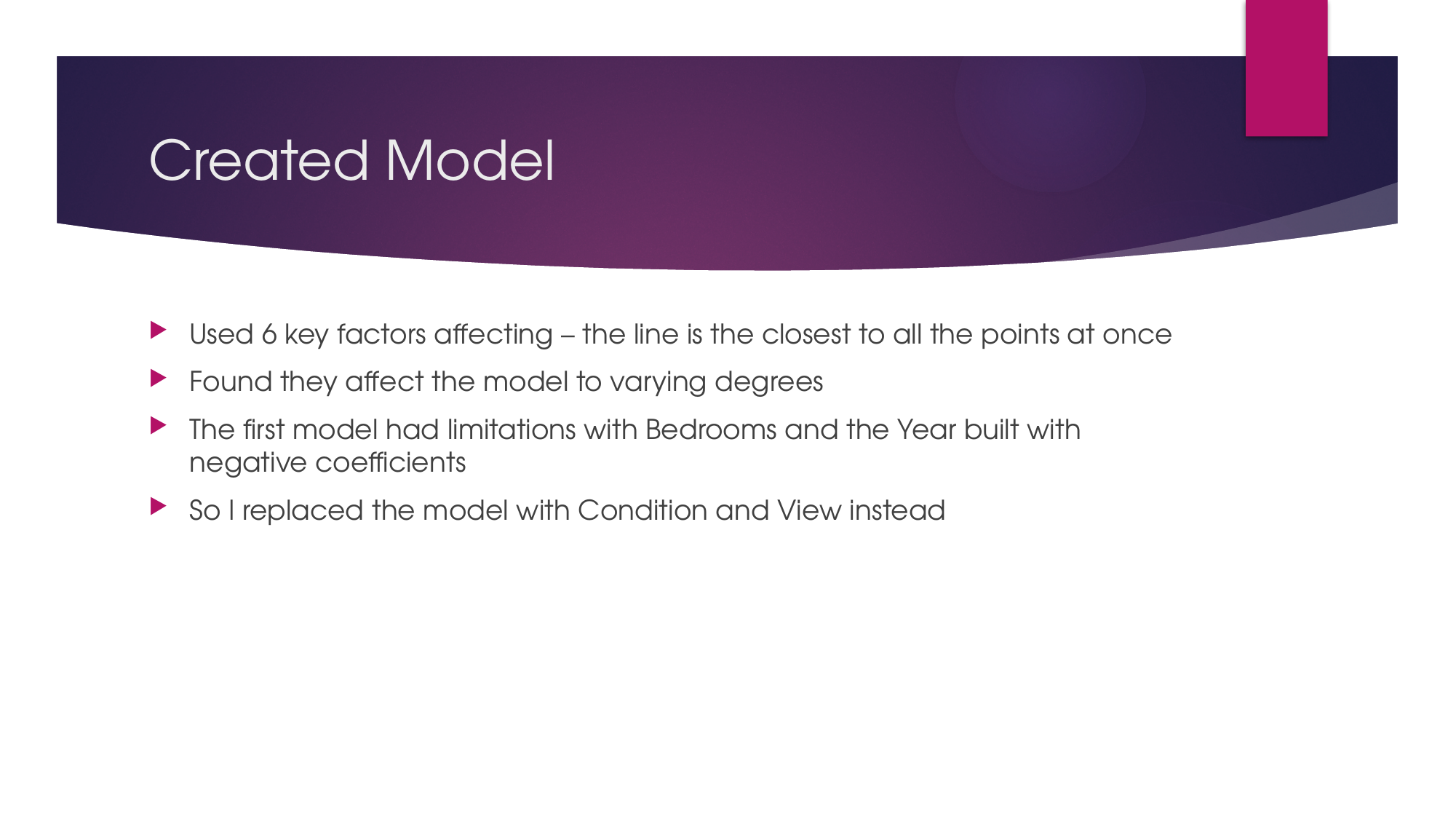

# Created Model
Used 6 key factors affecting – the line is the closest to all the points at once
Found they affect the model to varying degrees
The first model had limitations with Bedrooms and the Year built with negative coefficients
So I replaced the model with Condition and View instead